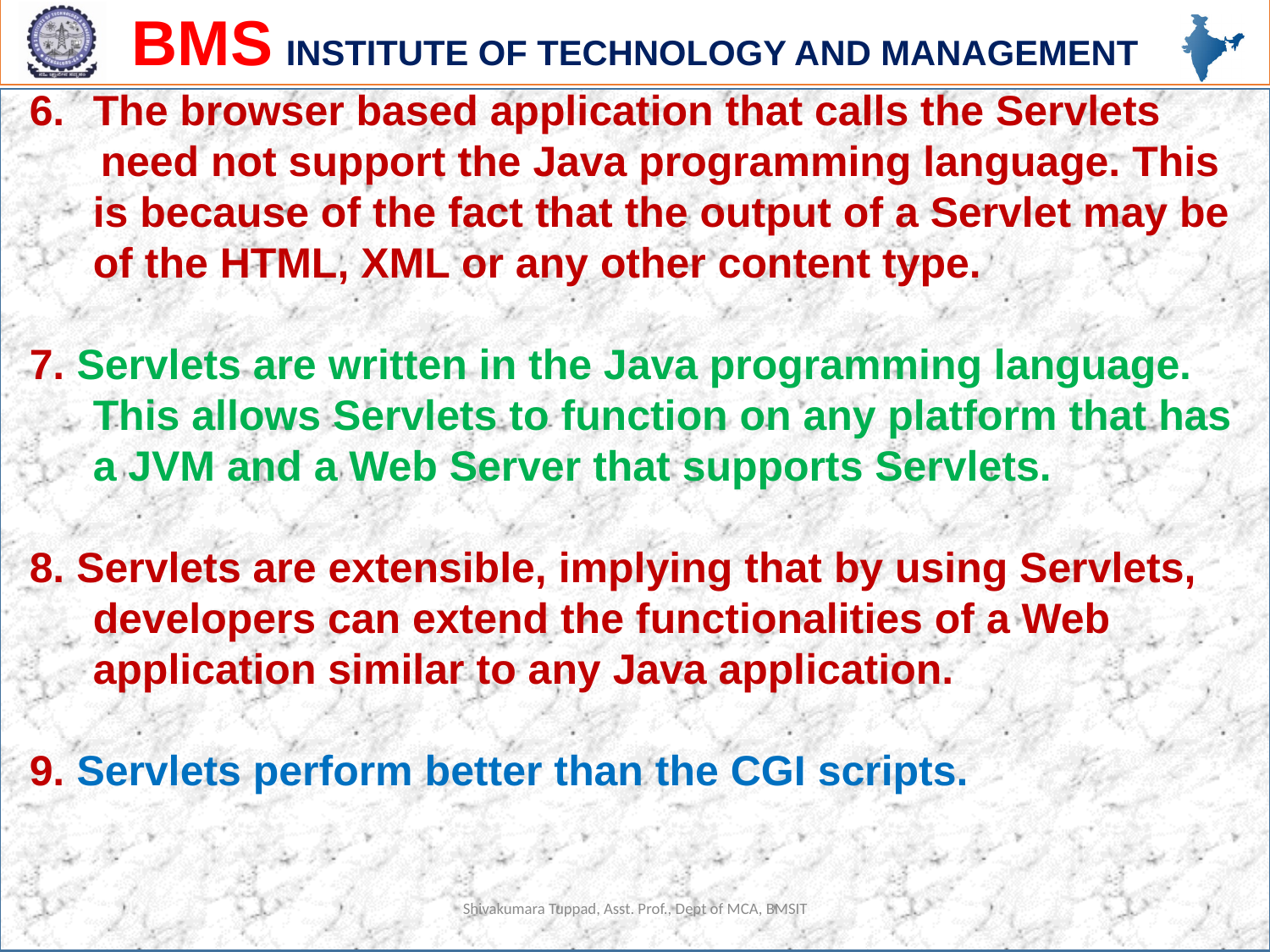

The browser based application that calls the Servlets
      need not support the Java programming language. This is because of the fact that the output of a Servlet may be of the HTML, XML or any other content type.

7. Servlets are written in the Java programming language. This allows Servlets to function on any platform that has a JVM and a Web Server that supports Servlets.

8. Servlets are extensible, implying that by using Servlets, developers can extend the functionalities of a Web application similar to any Java application.

9. Servlets perform better than the CGI scripts.

Shivakumara Tuppad, Asst. Prof., Dept of MCA, BMSIT